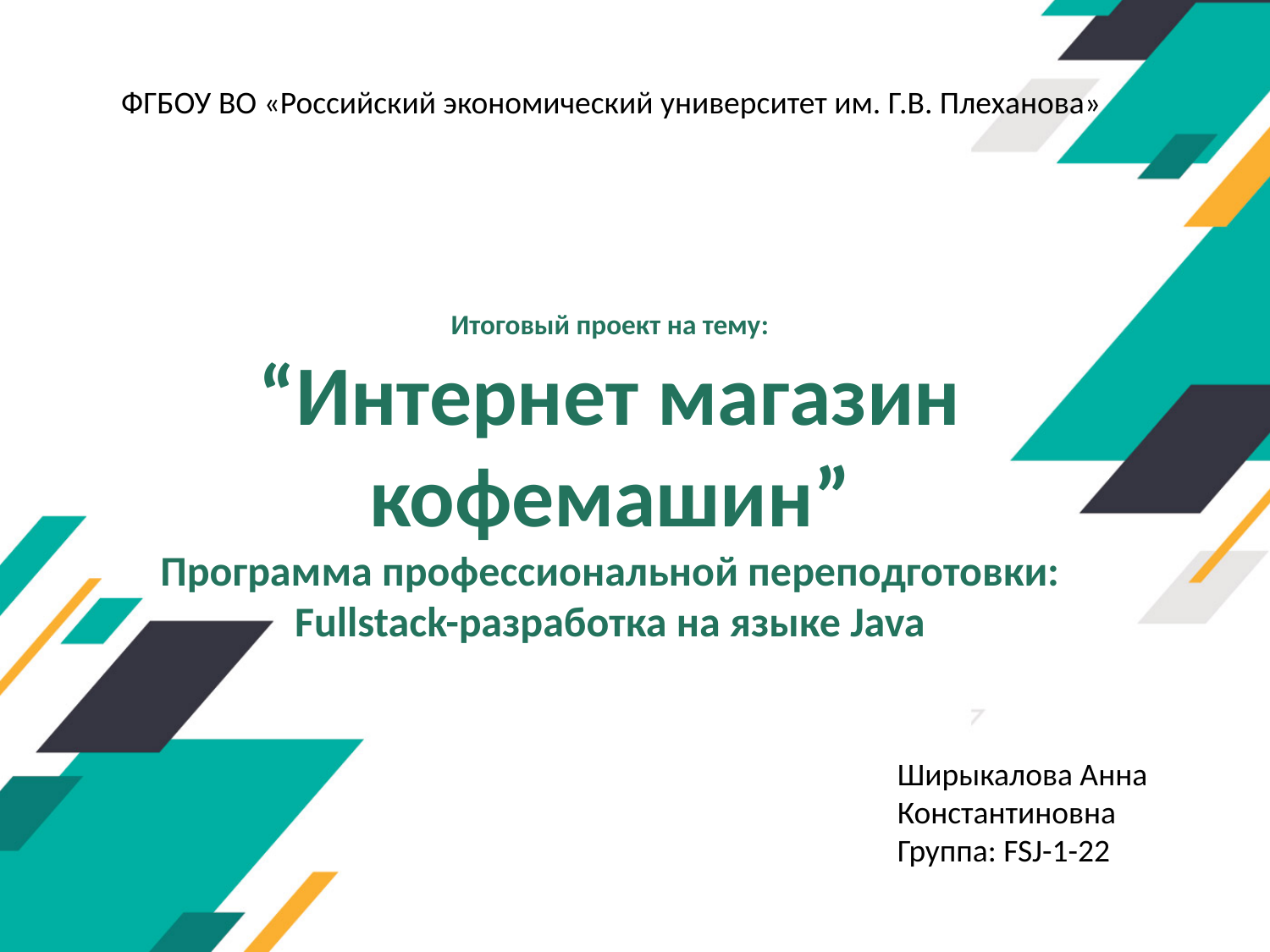

ФГБОУ ВО «Российский экономический университет им. Г.В. Плеханова»
# Итоговый проект на тему: “Интернет магазин кофемашин” Программа профессиональной переподготовки: Fullstack-разработка на языке Java
Ширыкалова Анна Константиновна  Группа: FSJ-1-22